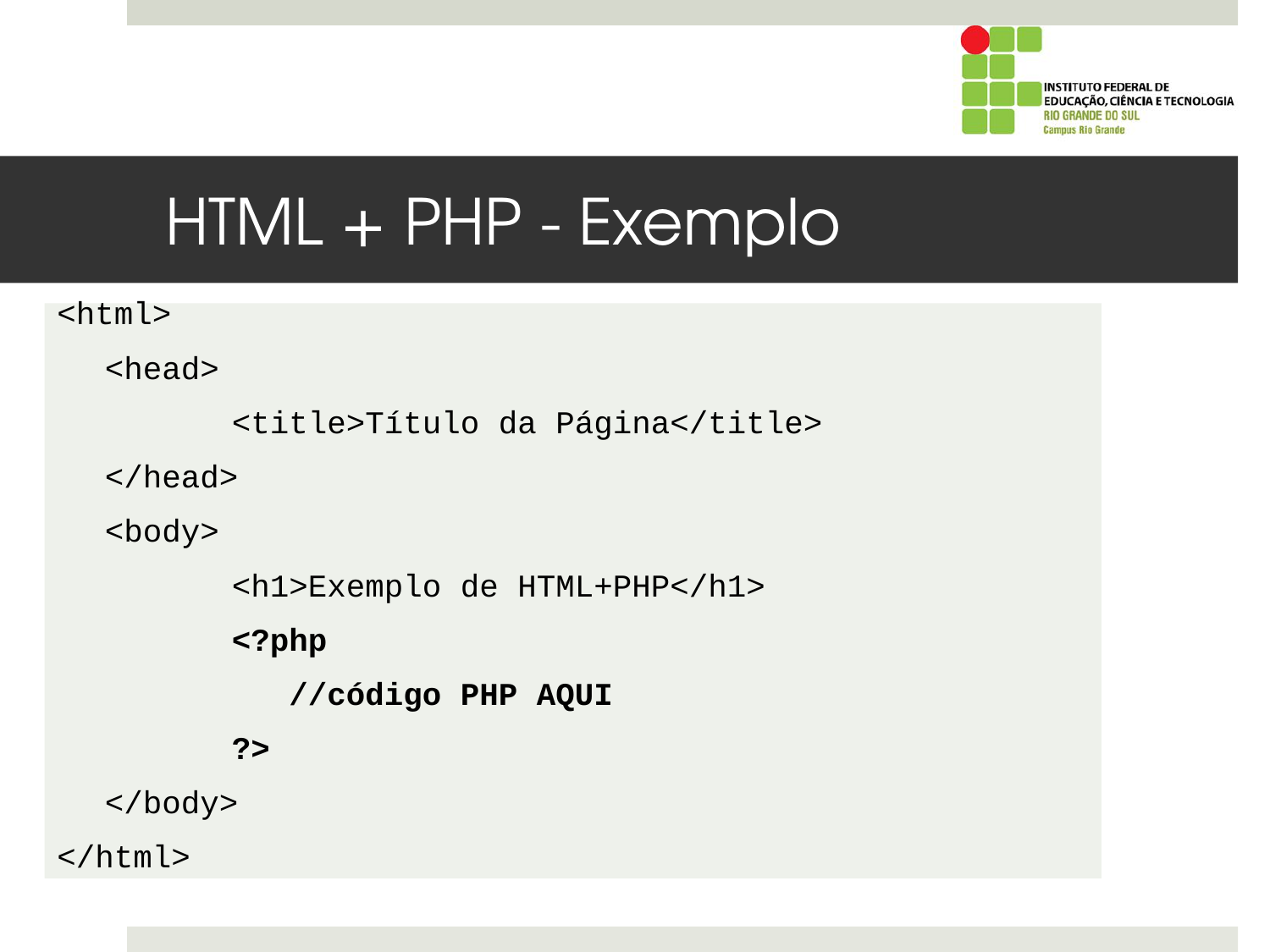

# HTML + PHP - Exemplo
<html>
	<head>
		<title>Título da Página</title>
	</head>
	<body>
		<h1>Exemplo de HTML+PHP</h1>
		<?php
    	   //código PHP AQUI
		?>
	</body>
</html>